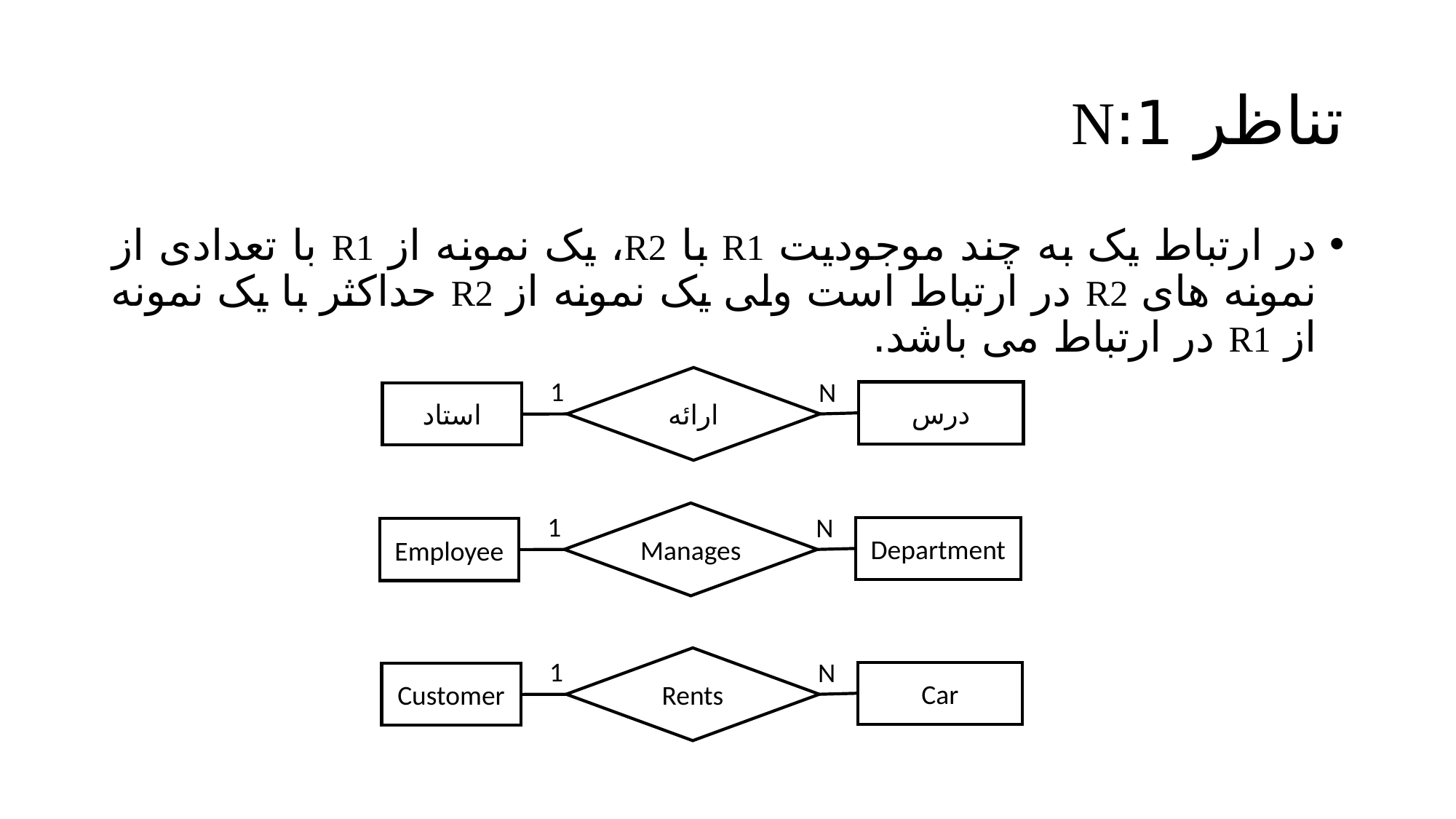

# تناظر 1:N
در ارتباط یک به چند موجودیت R1 با R2، یک نمونه از R1 با تعدادی از نمونه های R2 در ارتباط است ولی یک نمونه از R2 حداکثر با یک نمونه از R1 در ارتباط می باشد.
ارائه
1
N
درس
استاد
Manages
1
N
Department
Employee
Rents
1
N
Car
Customer